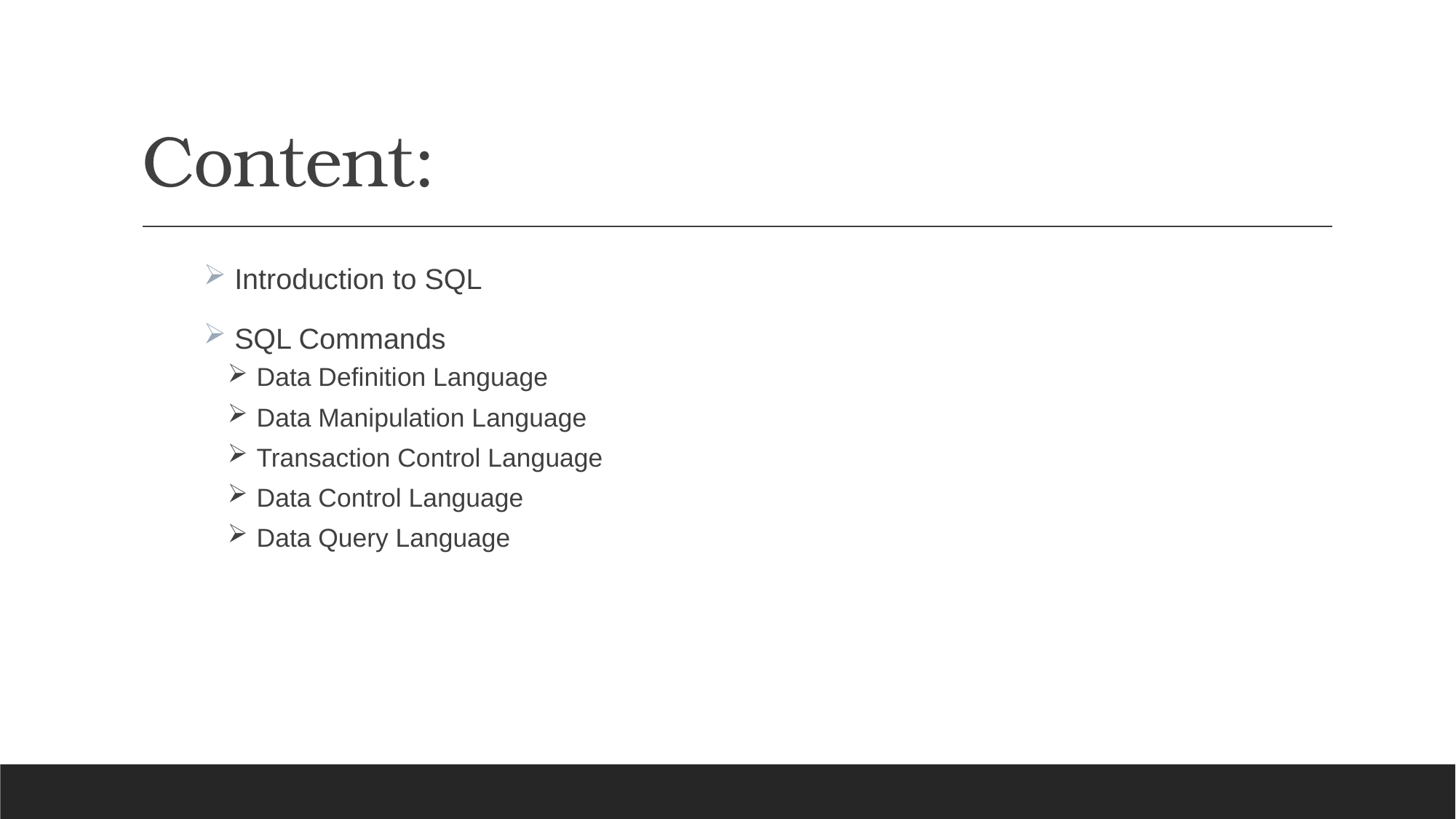

# Content:
 Introduction to SQL
 SQL Commands
 Data Definition Language
 Data Manipulation Language
 Transaction Control Language
 Data Control Language
 Data Query Language